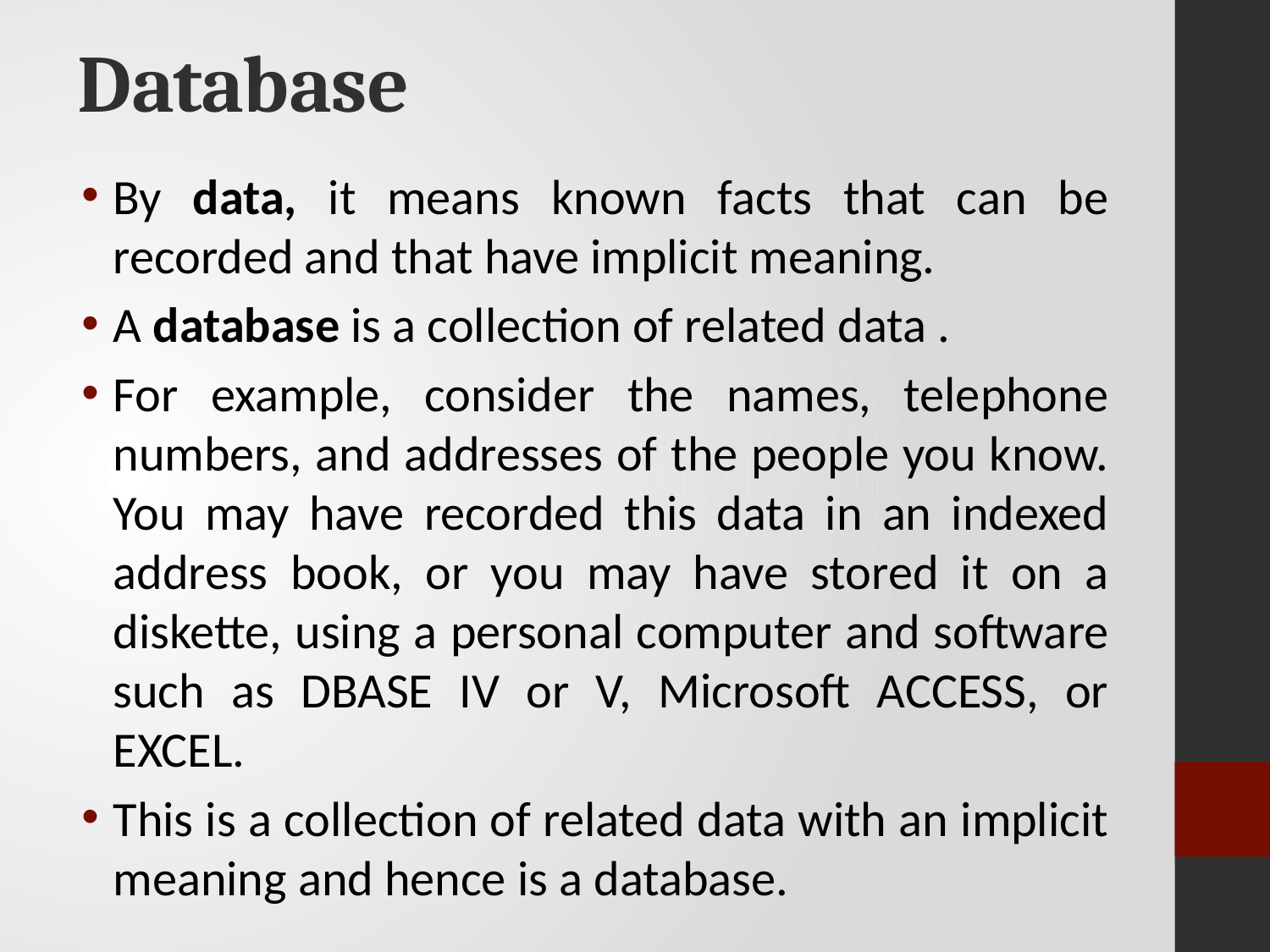

# Database
By data, it means known facts that can be recorded and that have implicit meaning.
A database is a collection of related data .
For example, consider the names, telephone numbers, and addresses of the people you know. You may have recorded this data in an indexed address book, or you may have stored it on a diskette, using a personal computer and software such as DBASE IV or V, Microsoft ACCESS, or EXCEL.
This is a collection of related data with an implicit meaning and hence is a database.